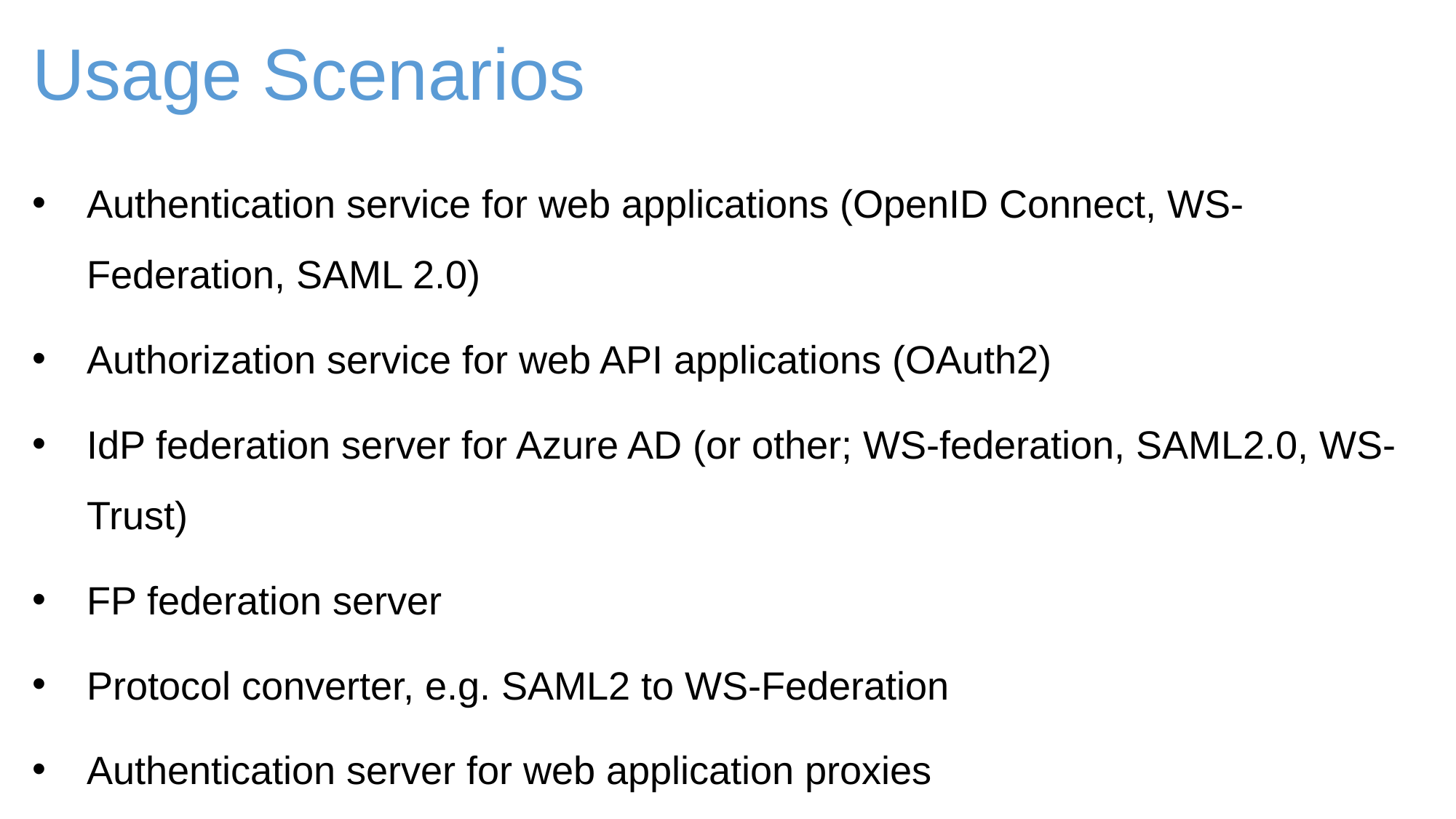

# Usage Scenarios
Authentication service for web applications (OpenID Connect, WS-Federation, SAML 2.0)
Authorization service for web API applications (OAuth2)
IdP federation server for Azure AD (or other; WS-federation, SAML2.0, WS-Trust)
FP federation server
Protocol converter, e.g. SAML2 to WS-Federation
Authentication server for web application proxies